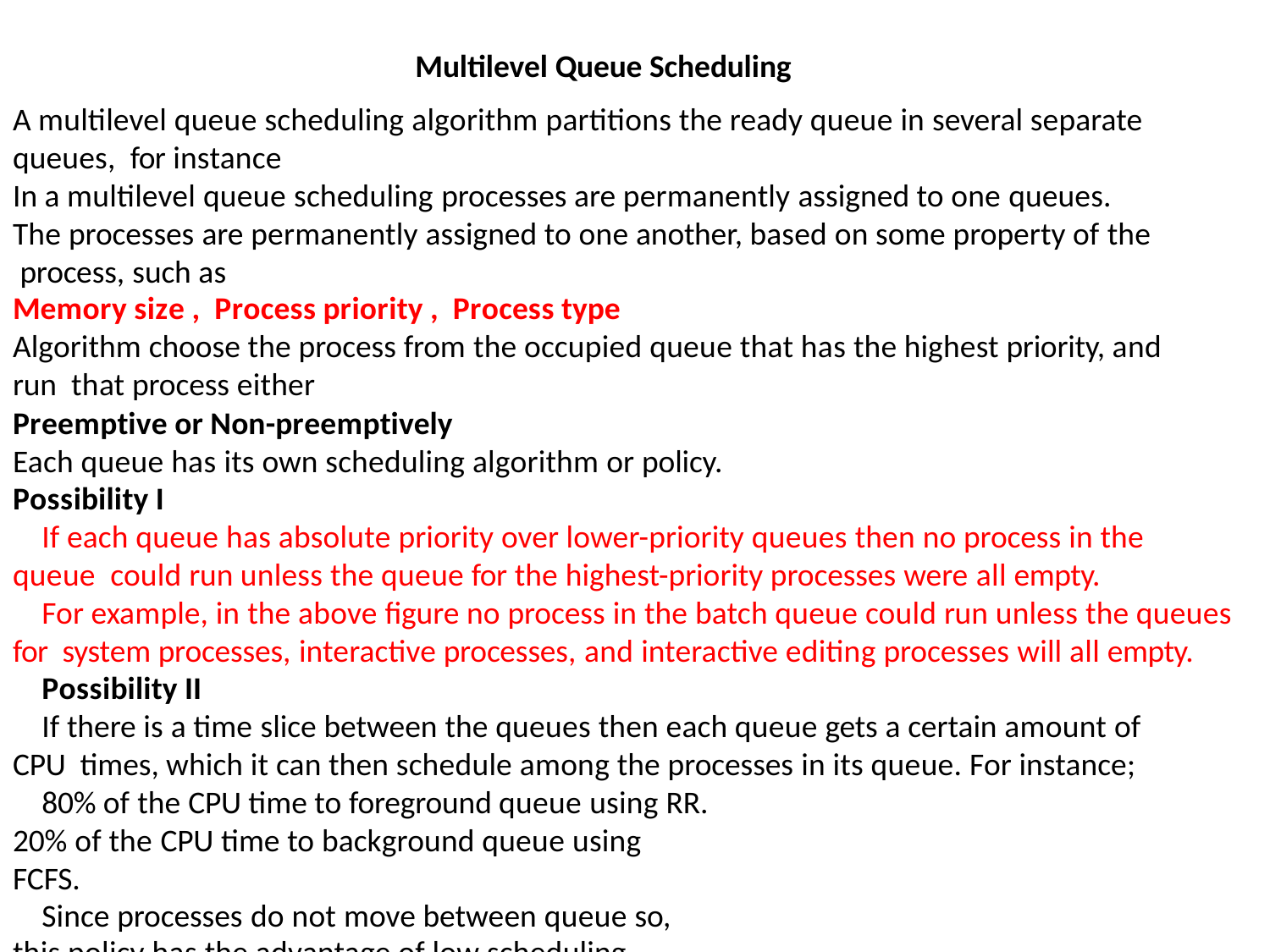

Multilevel Queue Scheduling
A multilevel queue scheduling algorithm partitions the ready queue in several separate queues,  for instance
In a multilevel queue scheduling processes are permanently assigned to one queues.  The processes are permanently assigned to one another, based on some property of the  process, such as
Memory size ,  Process priority ,  Process type
Algorithm choose the process from the occupied queue that has the highest priority, and run  that process either
Preemptive or Non-preemptively
Each queue has its own scheduling algorithm or policy.
Possibility I
If each queue has absolute priority over lower-priority queues then no process in the queue  could run unless the queue for the highest-priority processes were all empty.
For example, in the above figure no process in the batch queue could run unless the queues for  system processes, interactive processes, and interactive editing processes will all empty.
Possibility II
If there is a time slice between the queues then each queue gets a certain amount of CPU  times, which it can then schedule among the processes in its queue. For instance;
80% of the CPU time to foreground queue using RR.  20% of the CPU time to background queue using FCFS.
Since processes do not move between queue so, this policy has the advantage of low scheduling
overhead, but it is inflexible.